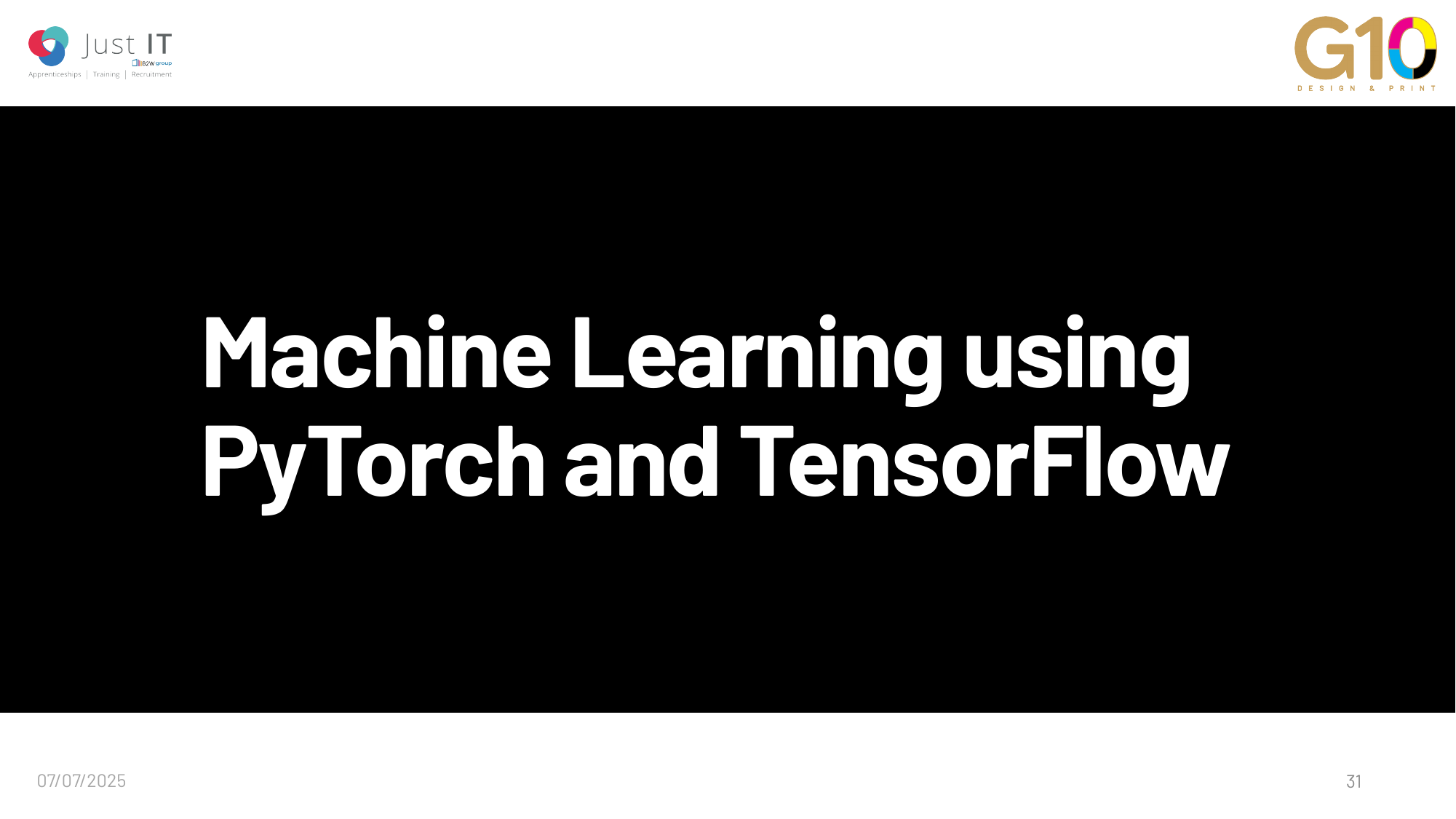

# Machine Learning using PyTorch and TensorFlow
07/07/2025
31